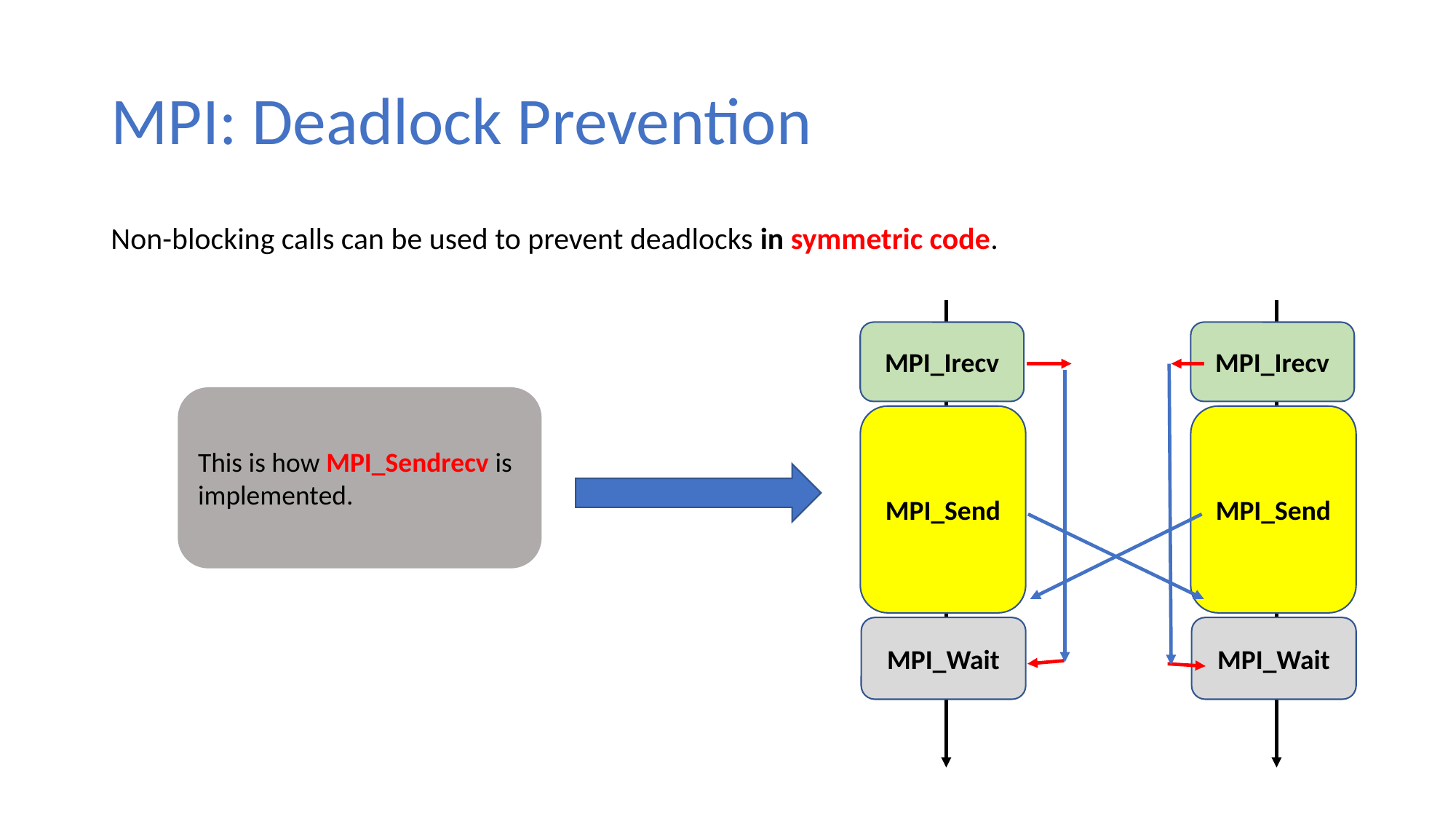

# MPI: Deadlock Prevention
Non-blocking calls can be used to prevent deadlocks in symmetric code.

MPI_Irecv
MPI_Send
MPI_Wait
MPI_Irecv
MPI_Send
MPI_Wait
This is how MPI_Sendrecv is implemented.